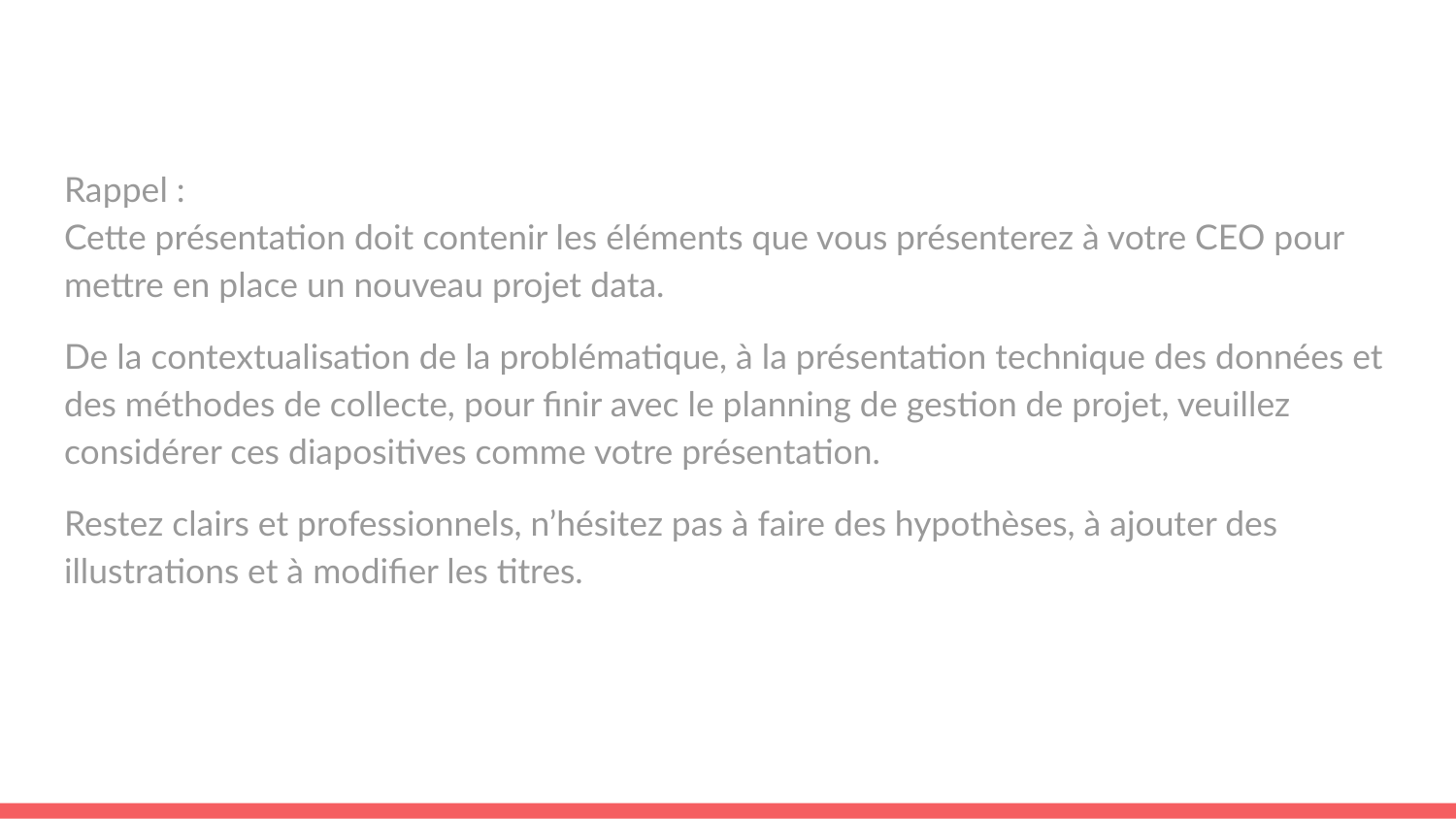

Rappel :
Cette présentation doit contenir les éléments que vous présenterez à votre CEO pour mettre en place un nouveau projet data.
De la contextualisation de la problématique, à la présentation technique des données et des méthodes de collecte, pour finir avec le planning de gestion de projet, veuillez considérer ces diapositives comme votre présentation.
Restez clairs et professionnels, n’hésitez pas à faire des hypothèses, à ajouter des illustrations et à modifier les titres.